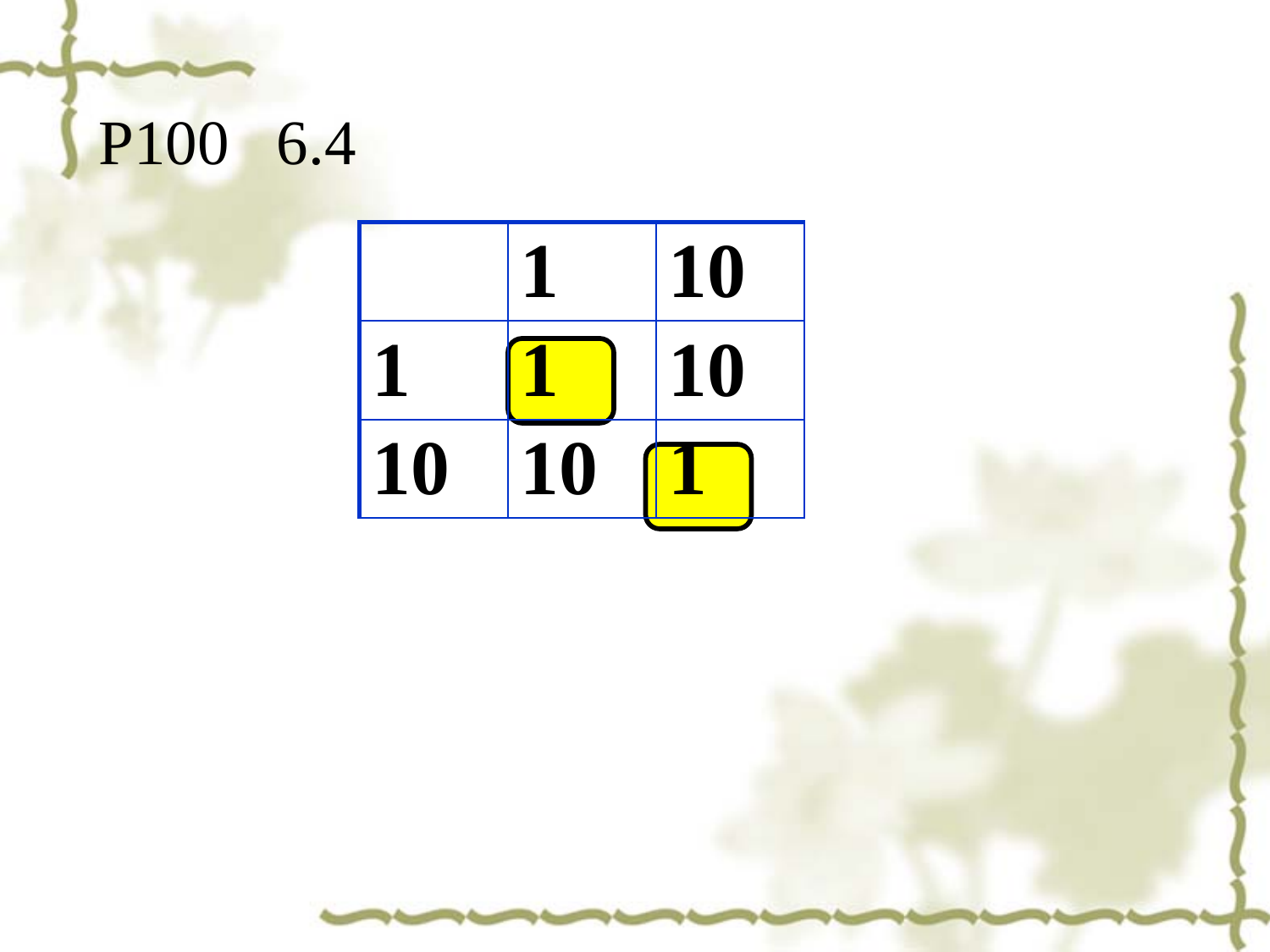

P100   6.4
|  | 1 | 10 |
| --- | --- | --- |
| 1 | 1 | 10 |
| 10 | 10 | 1 |